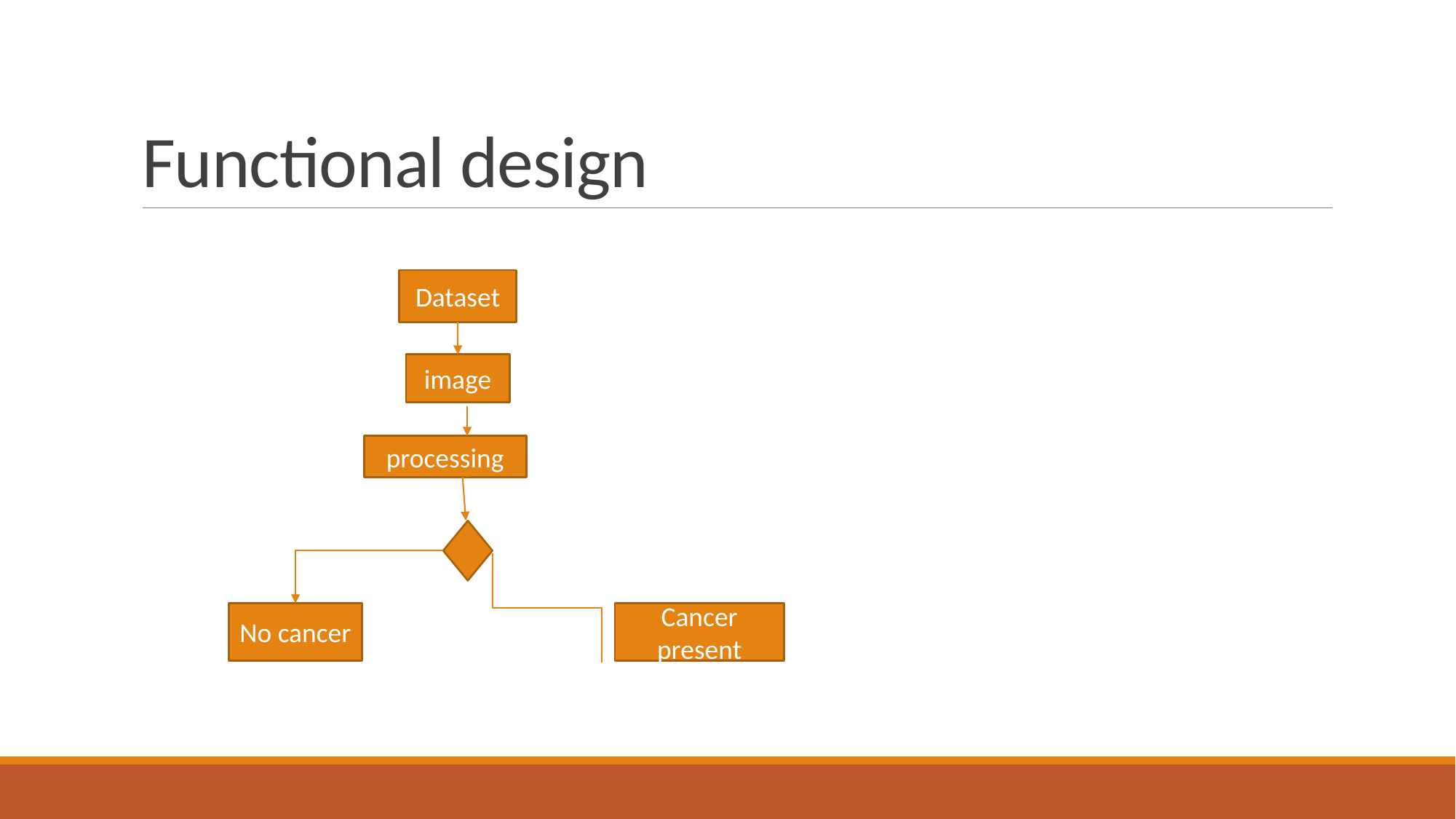

# Functional design

Dataset
image
processing

No cancer
Cancer present